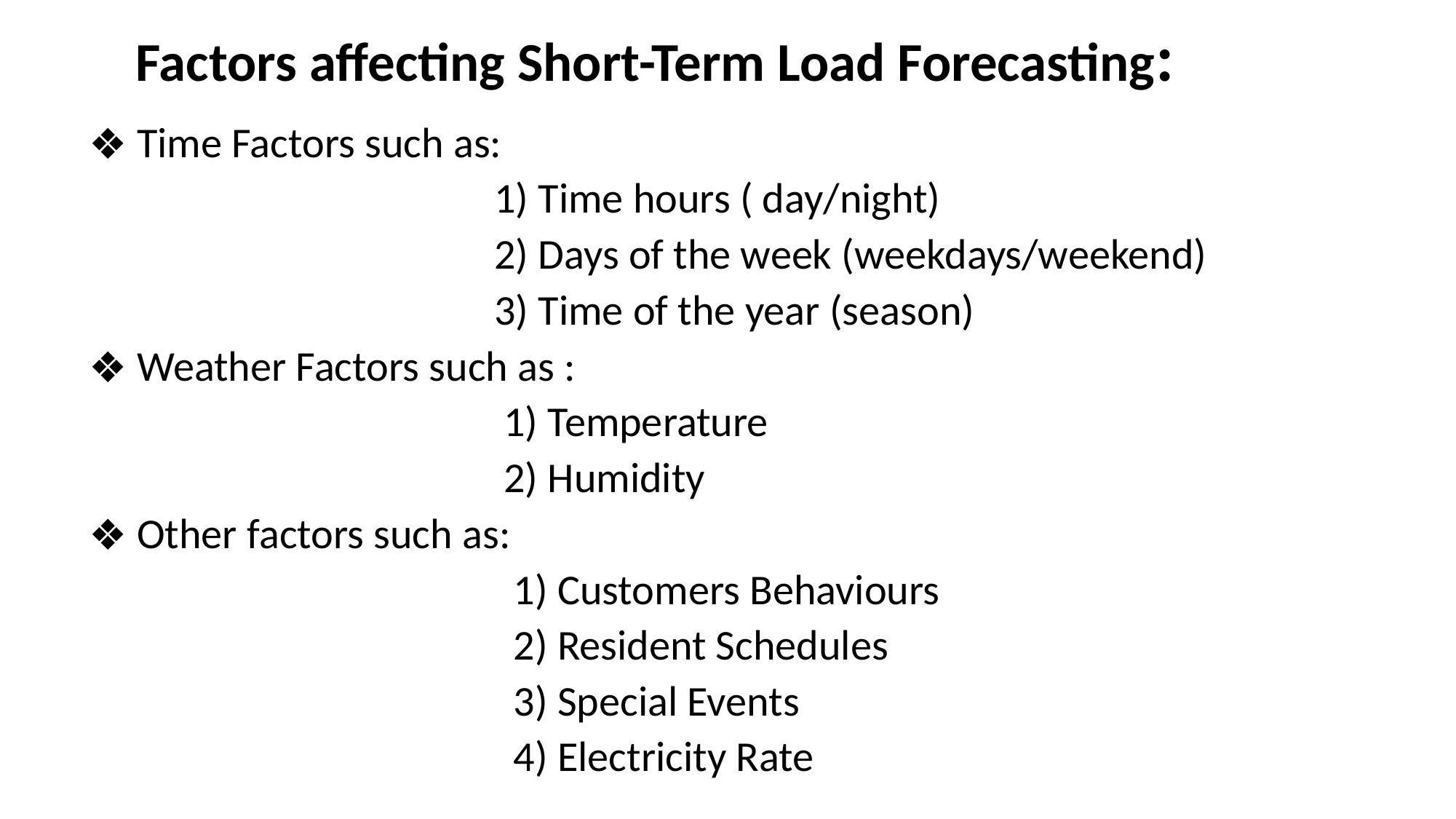

# Factors affecting Short-Term Load Forecasting:
 Time Factors such as:
                                          1) Time hours ( day/night)
                                          2) Days of the week (weekdays/weekend)
                                          3) Time of the year (season)
 Weather Factors such as :
                                           1) Temperature
                                           2) Humidity
 Other factors such as:
                                            1) Customers Behaviours
                                            2) Resident Schedules
                                            3) Special Events
                                            4) Electricity Rate